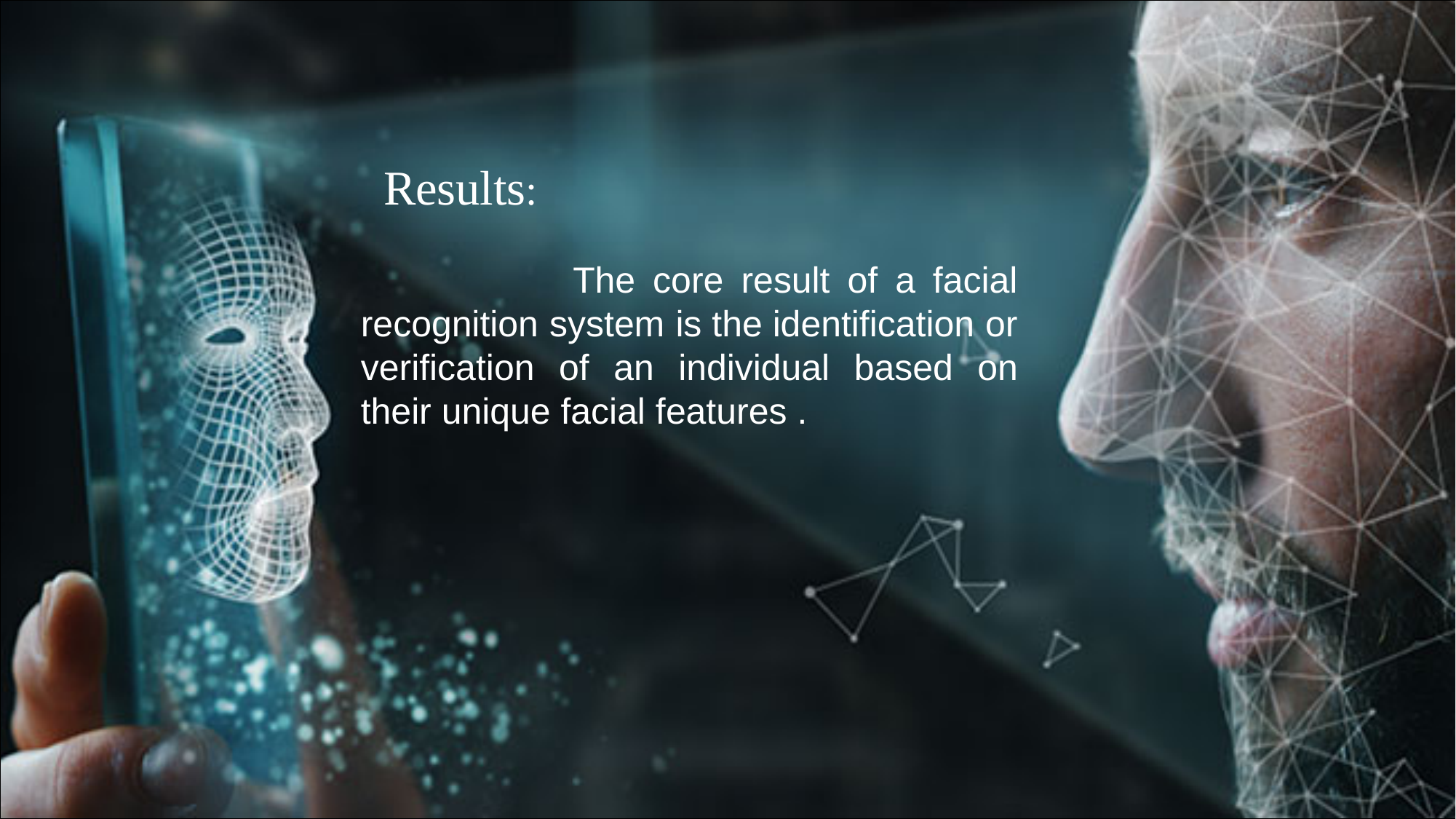

# Results:
              The core result of a facial recognition system is the identification or verification of an individual based on their unique facial features .